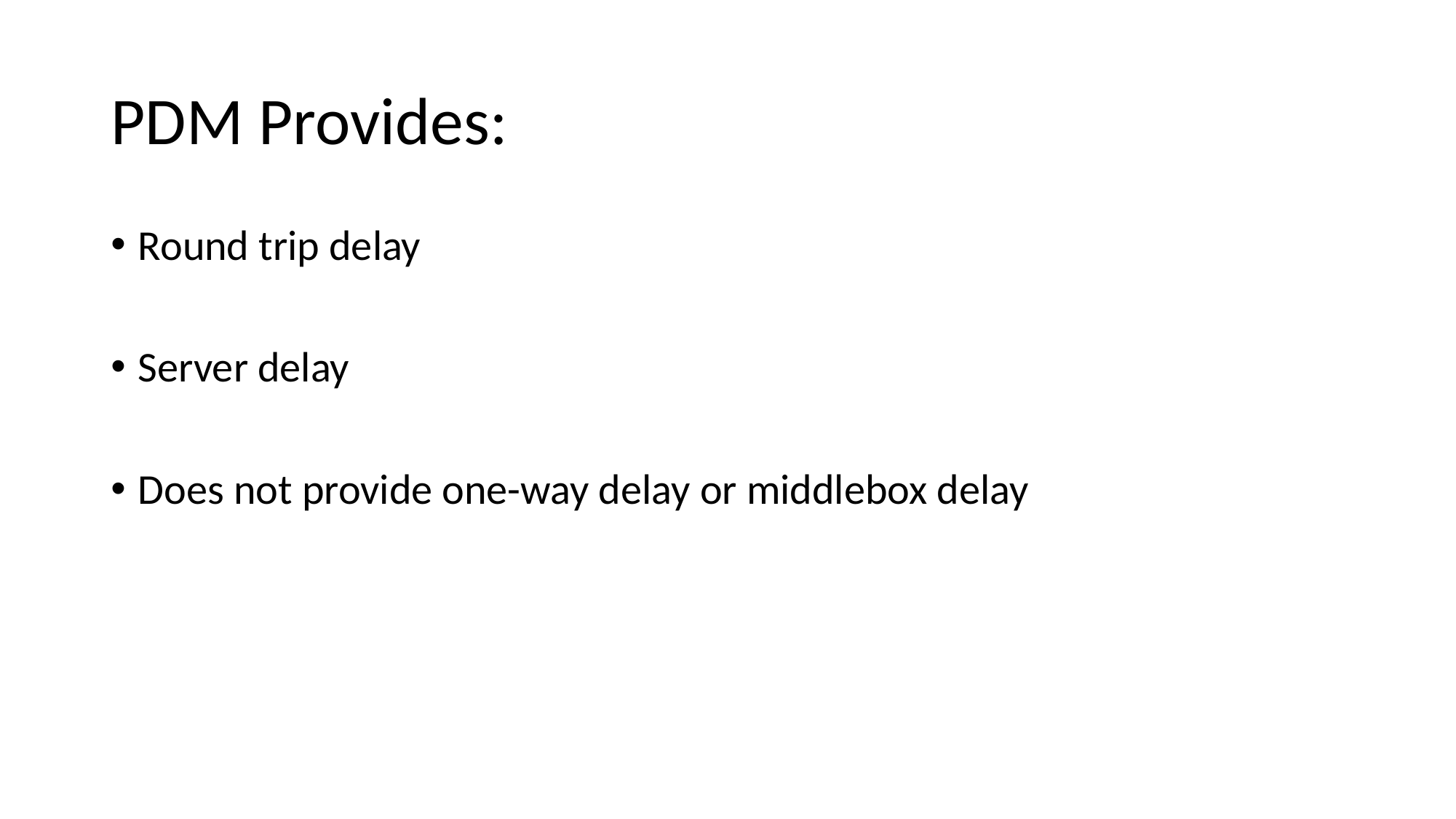

# PDM Provides:
Round trip delay

Server delay

Does not provide one-way delay or middlebox delay